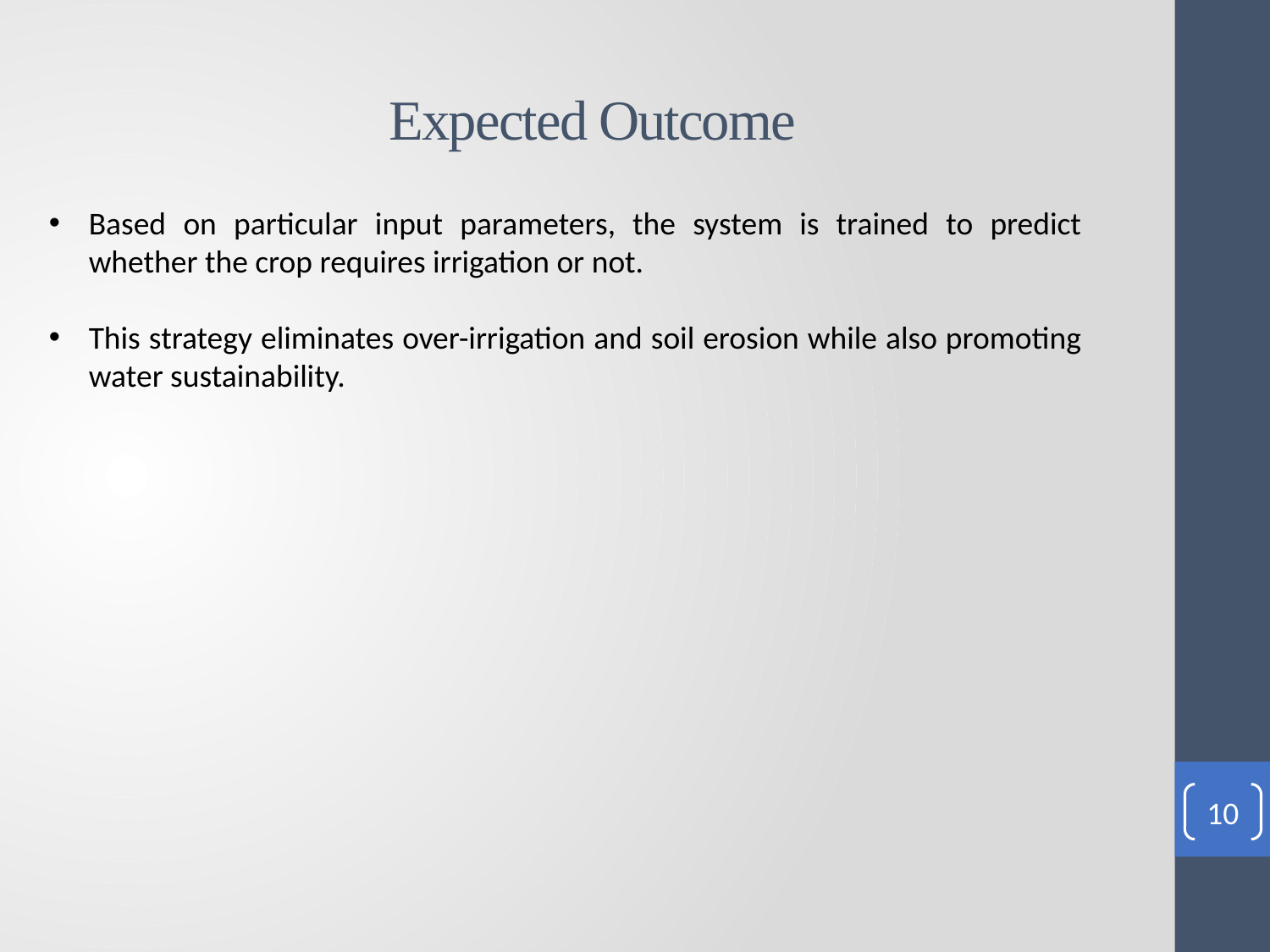

# Expected Outcome
Based on particular input parameters, the system is trained to predict whether the crop requires irrigation or not.

This strategy eliminates over-irrigation and soil erosion while also promoting water sustainability.

10